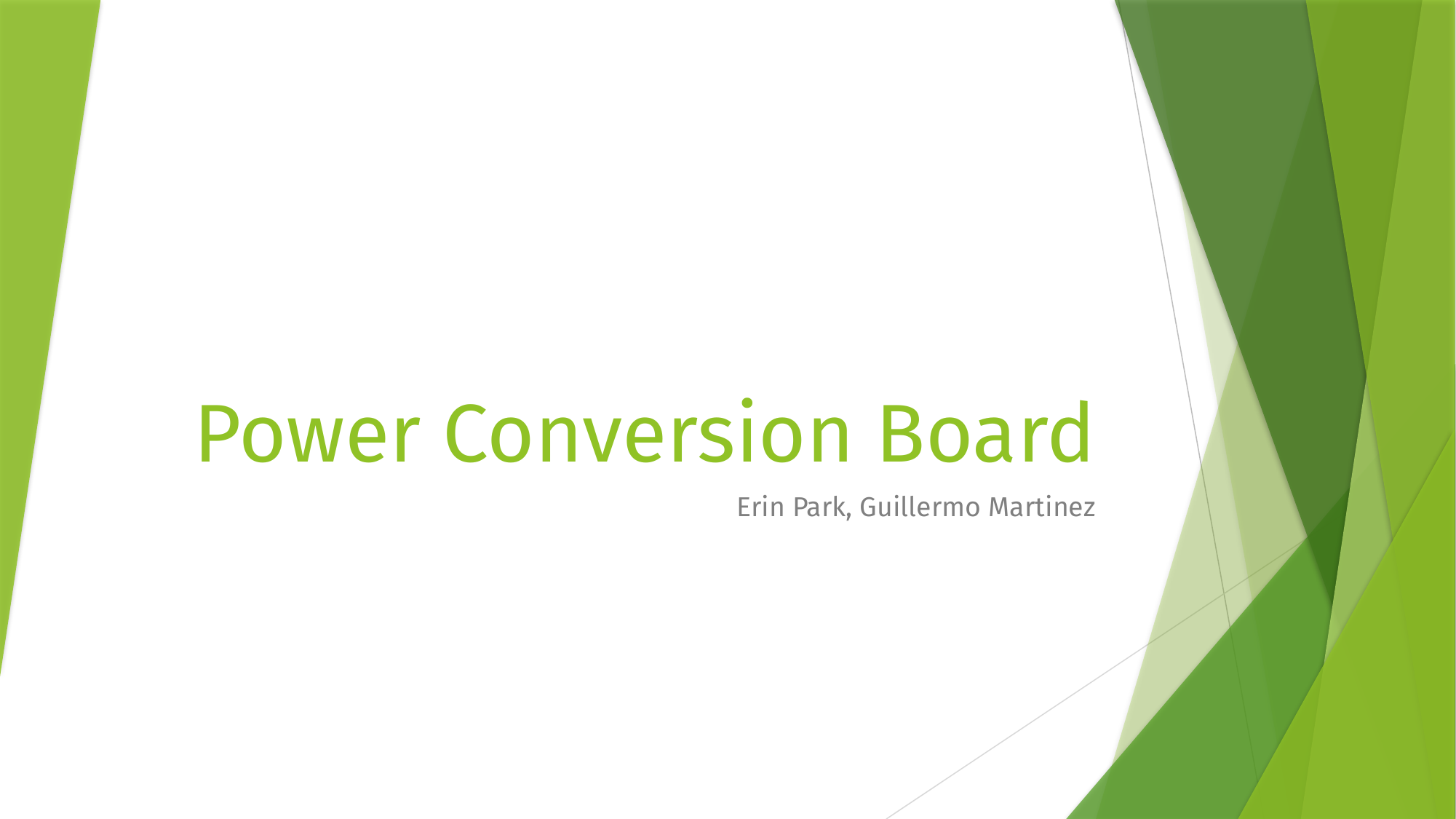

# Power Conversion Board
Erin Park, Guillermo Martinez